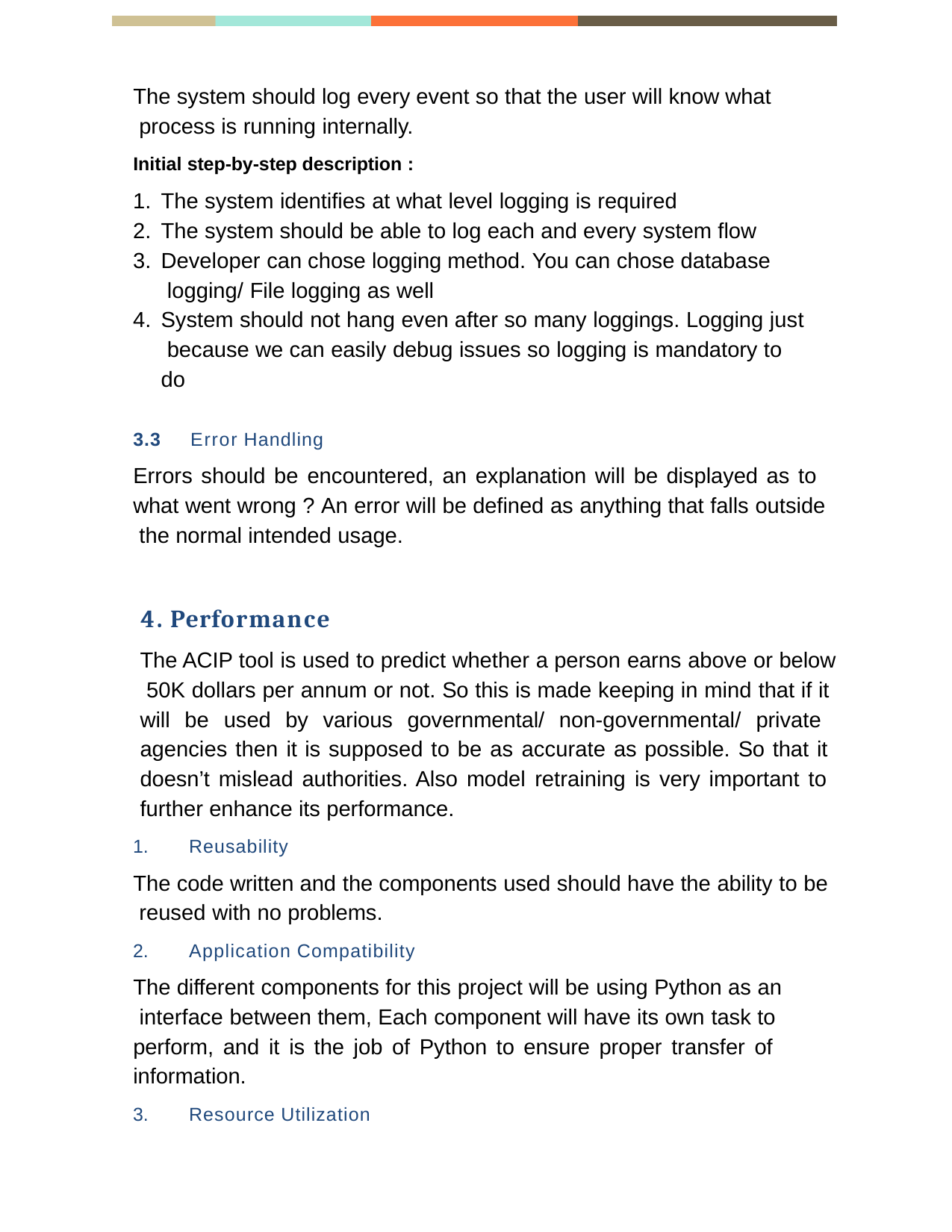

The system should log every event so that the user will know what  process is running internally.
Initial step-by-step description :
The system identifies at what level logging is required
The system should be able to log each and every system flow
Developer can chose logging method. You can chose database  logging/ File logging as well
System should not hang even after so many loggings. Logging just  because we can easily debug issues so logging is mandatory to do

3.3	Error Handling
Errors should be encountered, an explanation will be displayed as to  what went wrong ? An error will be defined as anything that falls outside  the normal intended usage.

4. Performance
The ACIP tool is used to predict whether a person earns above or below  50K dollars per annum or not. So this is made keeping in mind that if it  will be used by various governmental/ non-governmental/ private  agencies then it is supposed to be as accurate as possible. So that it  doesn’t mislead authorities. Also model retraining is very important to  further enhance its performance.
Reusability
The code written and the components used should have the ability to be  reused with no problems.
Application Compatibility
The different components for this project will be using Python as an  interface between them, Each component will have its own task to  perform, and it is the job of Python to ensure proper transfer of  information.
Resource Utilization